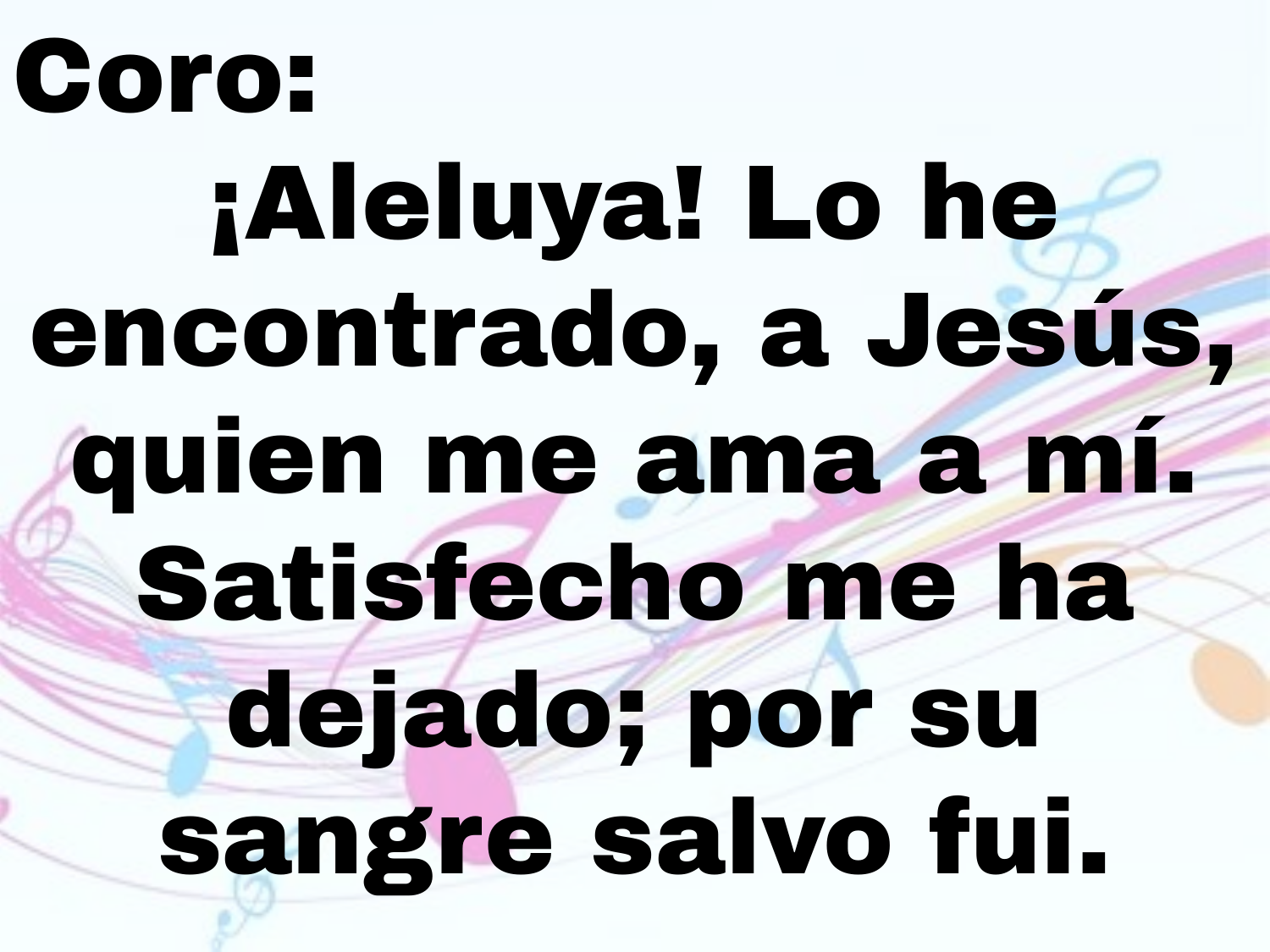

Coro:
¡Aleluya! Lo he encontrado, a Jesús, quien me ama a mí.
Satisfecho me ha dejado; por su sangre salvo fui.